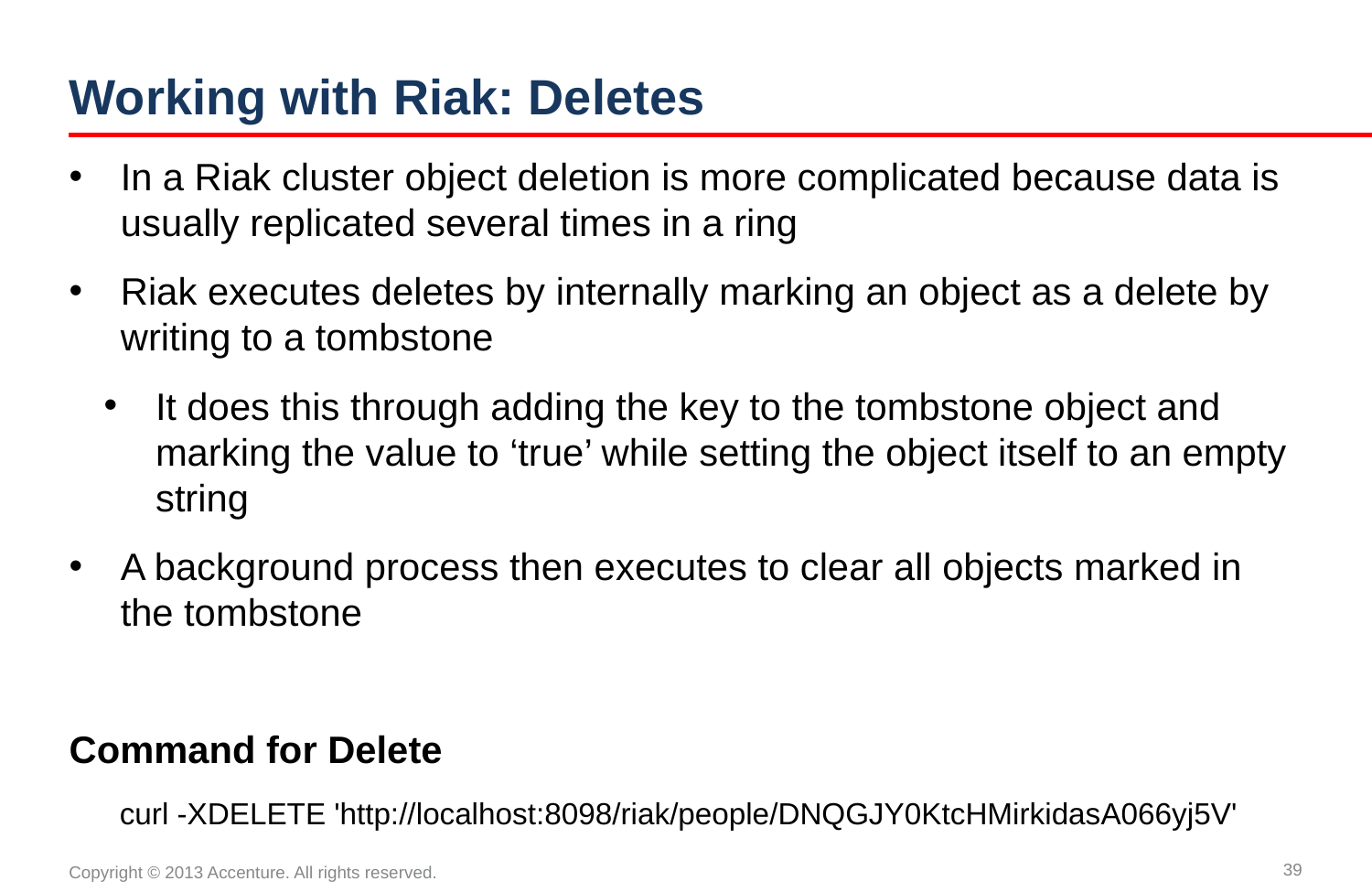

# Working with Riak: Deletes
In a Riak cluster object deletion is more complicated because data is usually replicated several times in a ring
Riak executes deletes by internally marking an object as a delete by writing to a tombstone
It does this through adding the key to the tombstone object and marking the value to ‘true’ while setting the object itself to an empty string
A background process then executes to clear all objects marked in the tombstone

Command for Delete
curl -XDELETE 'http://localhost:8098/riak/people/DNQGJY0KtcHMirkidasA066yj5V'